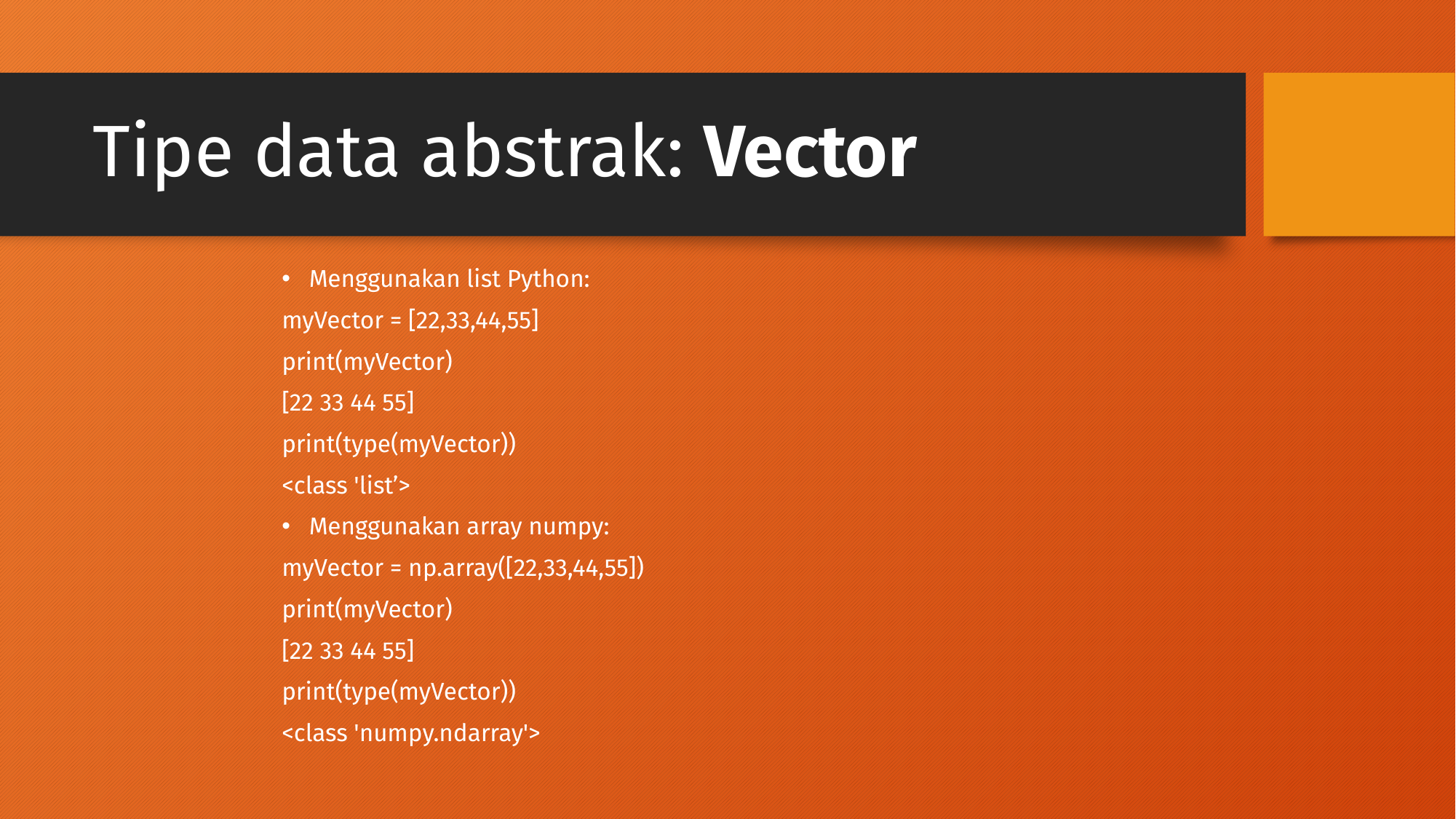

# Tipe data abstrak: Vector
Menggunakan list Python:
myVector = [22,33,44,55]
print(myVector)
[22 33 44 55]
print(type(myVector))
<class 'list’>
Menggunakan array numpy:
myVector = np.array([22,33,44,55])
print(myVector)
[22 33 44 55]
print(type(myVector))
<class 'numpy.ndarray'>